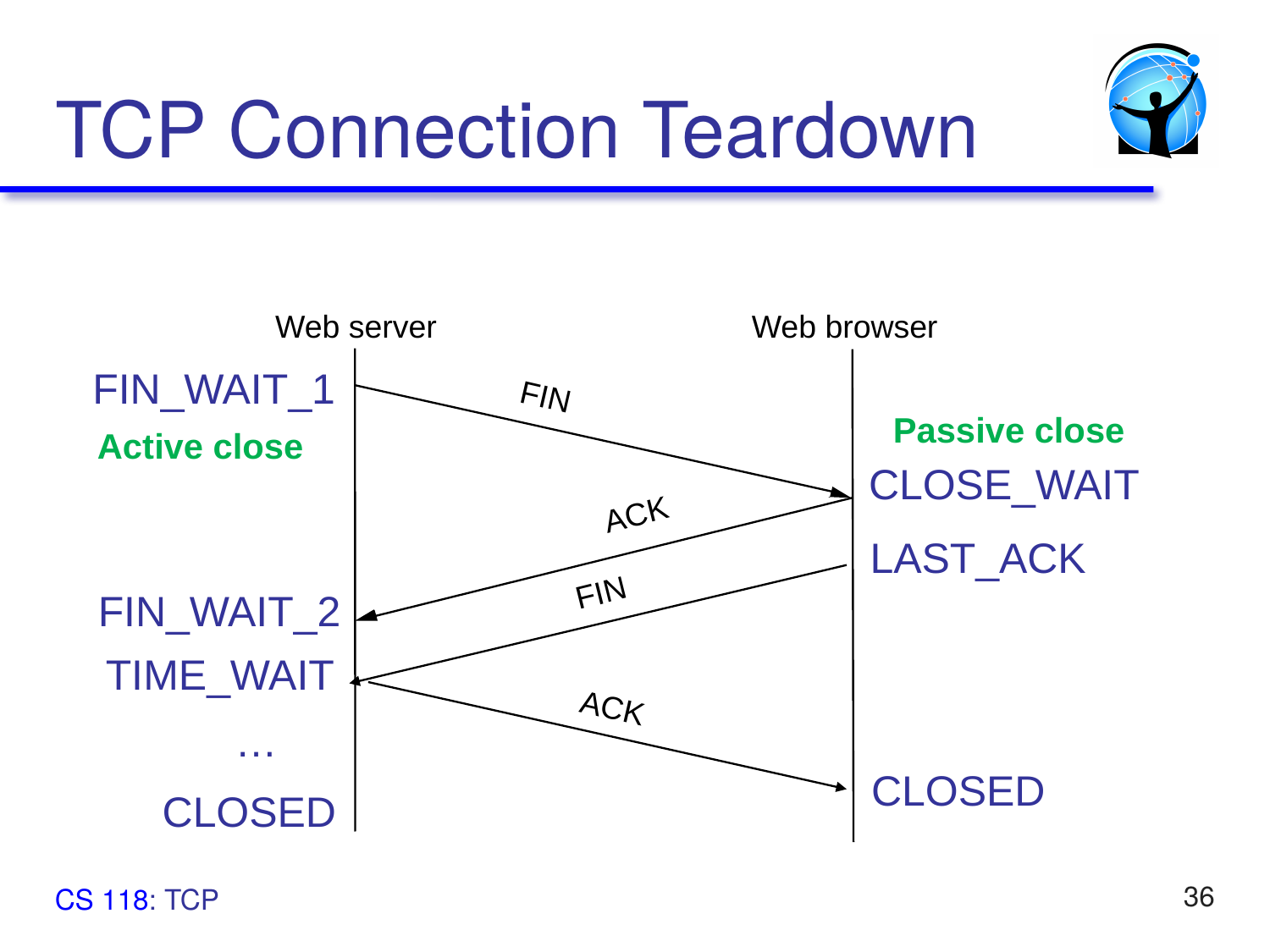

# TCP Connection Teardown
Web server
Web browser

FIN_WAIT_1
FIN

Passive close
Active close
CLOSE_WAIT

ACK

LAST_ACK

FIN
FIN_WAIT_2

TIME_WAIT

ACK
…
CLOSED
CLOSED
CS 118: TCP
36